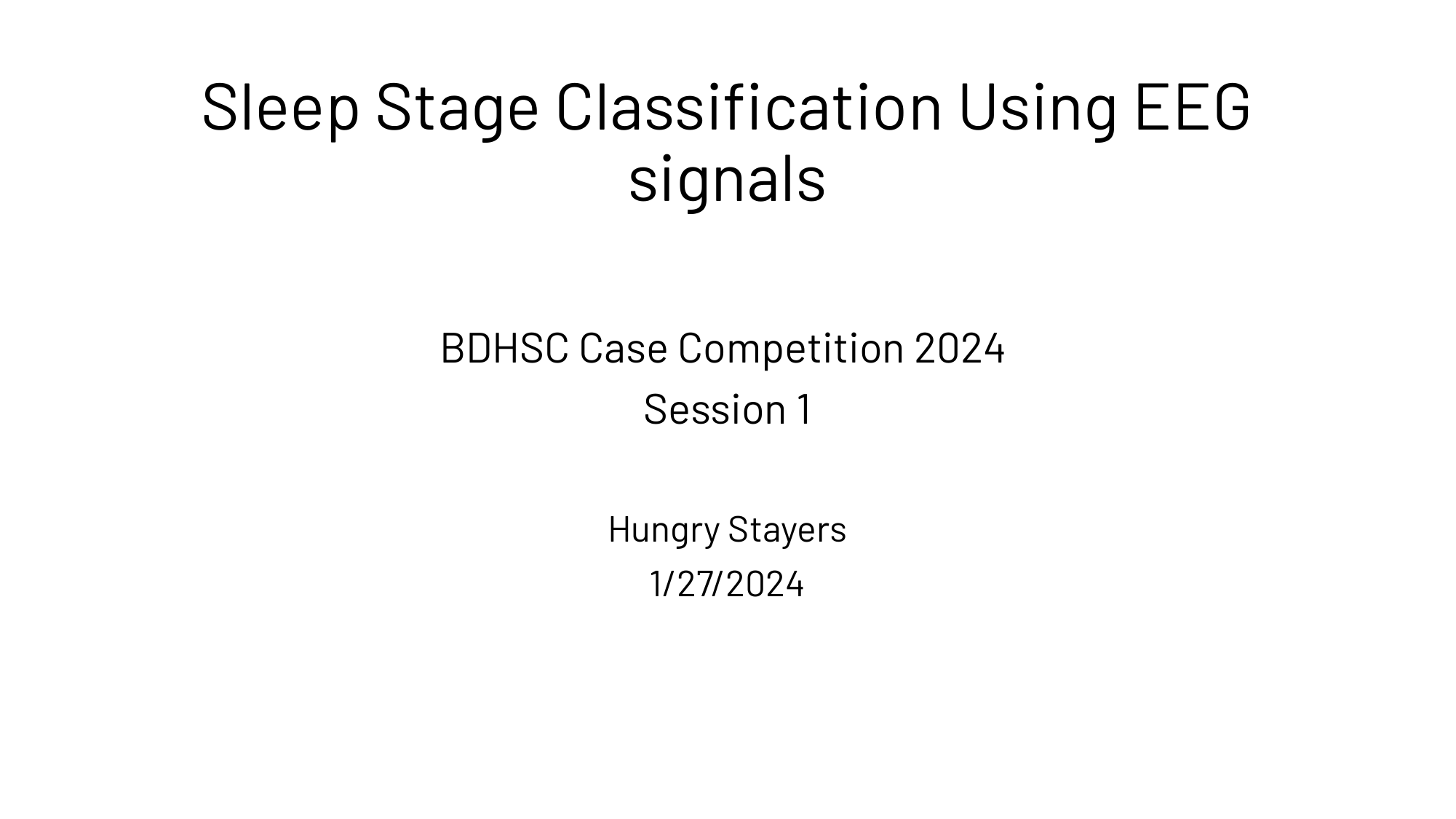

# Sleep Stage Classification Using EEG signals
BDHSC Case Competition 2024
Session 1
Hungry Stayers
1/27/2024